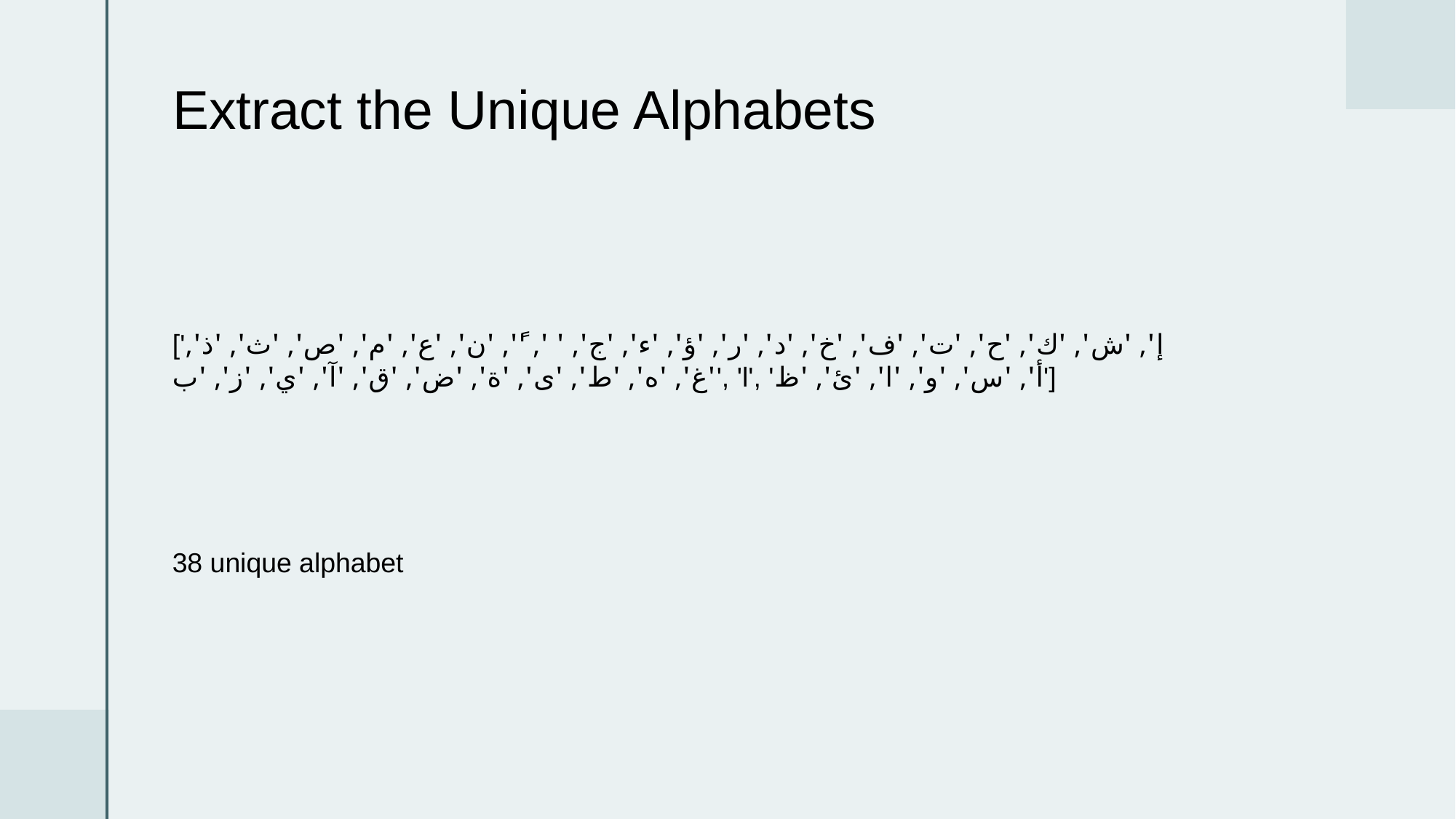

# Extract the Unique Alphabets
['إ', 'ش', 'ك', 'ح', 'ت', 'ف', 'خ', 'د', 'ر', 'ؤ', 'ء', 'ج', ' ', 'ً', 'ن', 'ع', 'م', 'ص', 'ث', 'ذ', 'غ', 'ه', 'ط', 'ى', 'ة', 'ض', 'ق', 'آ', 'ي', 'ز', 'ب', 'l', 'أ', 'س', 'و', 'ا', 'ئ', 'ظ']
38 unique alphabet